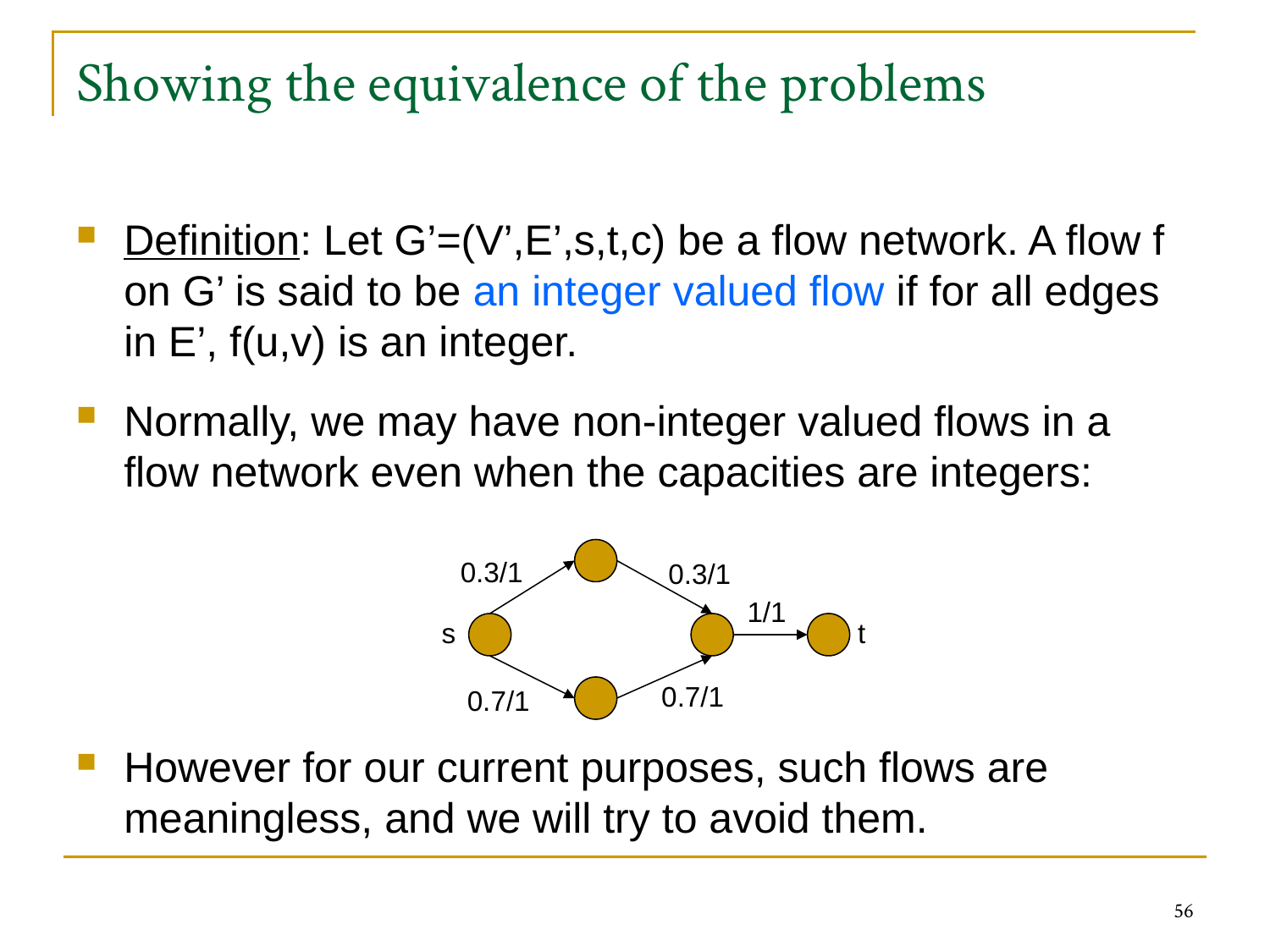

# Showing the equivalence of the problems
Definition: Let G’=(V’,E’,s,t,c) be a flow network. A flow f on G’ is said to be an integer valued flow if for all edges in E’, f(u,v) is an integer.

Normally, we may have non-integer valued flows in a flow network even when the capacities are integers:

However for our current purposes, such flows are meaningless, and we will try to avoid them.

0.3/1
0.3/1
1/1
s
t

0.7/1
0.7/1

56